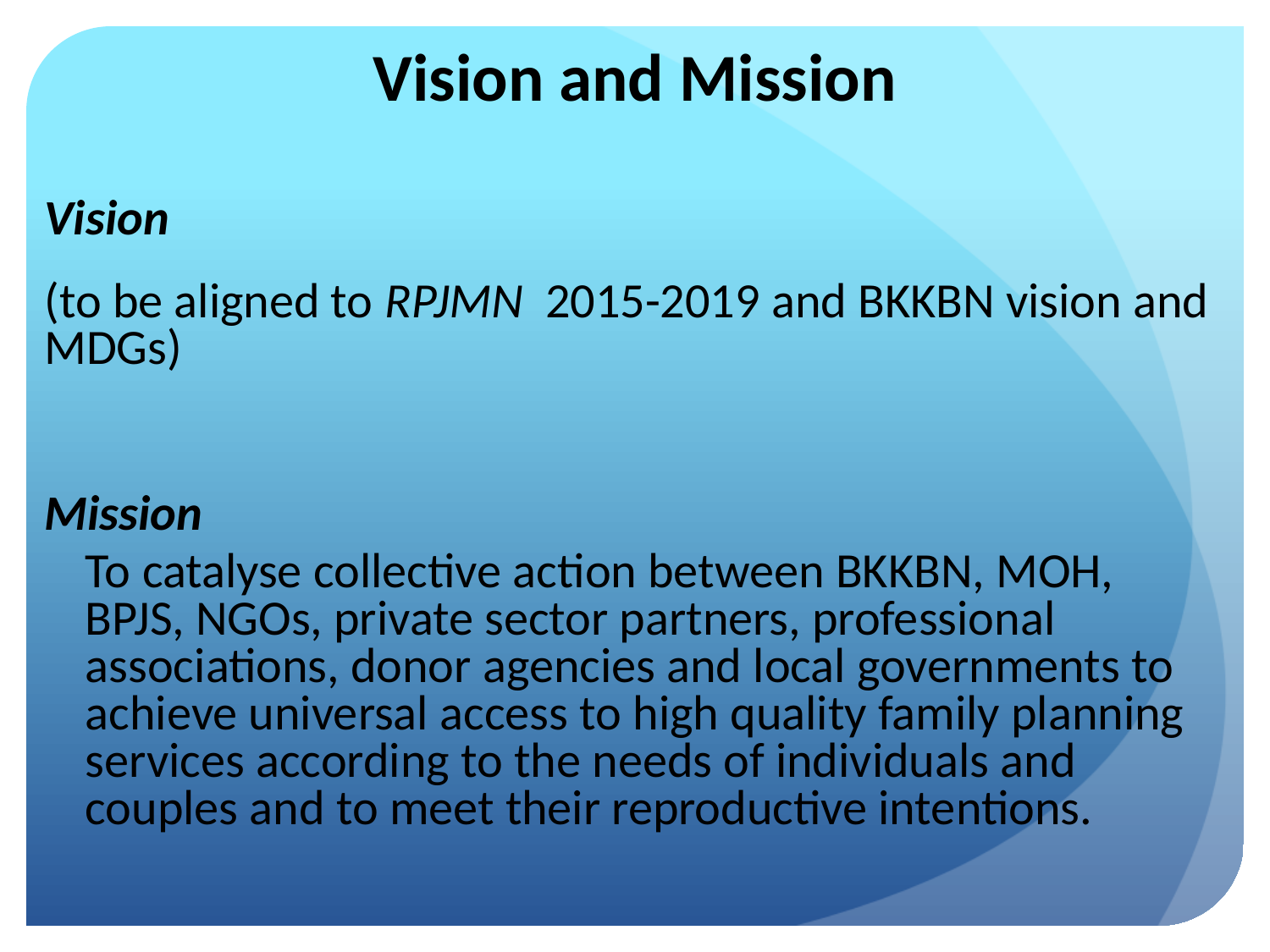

# Vision and Mission
Vision
(to be aligned to RPJMN  2015-2019 and BKKBN vision and MDGs)

Mission
To catalyse collective action between BKKBN, MOH, BPJS, NGOs, private sector partners, professional associations, donor agencies and local governments to achieve universal access to high quality family planning services according to the needs of individuals and couples and to meet their reproductive intentions.